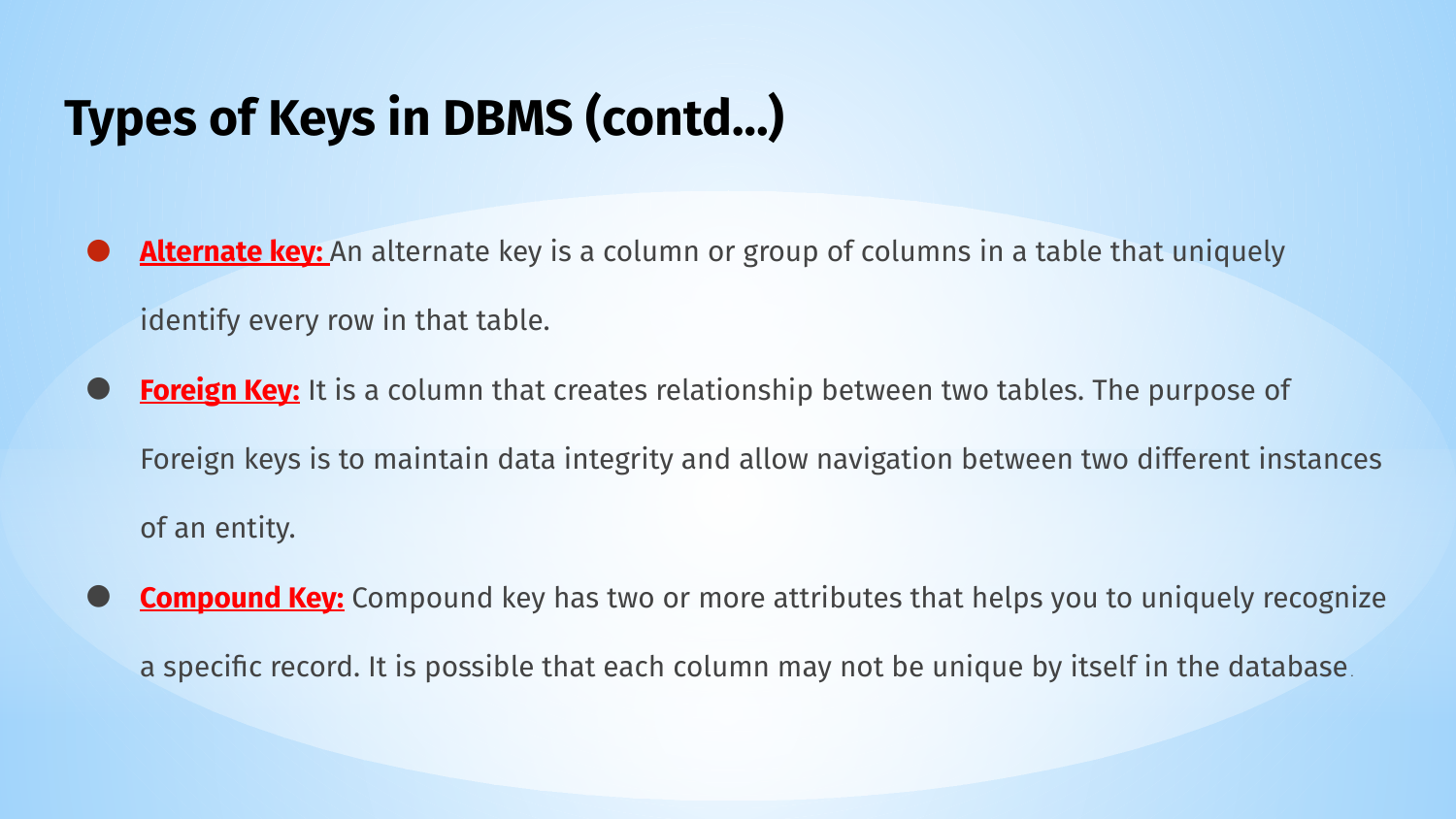

# Types of Keys in DBMS (contd…)
Alternate key: An alternate key is a column or group of columns in a table that uniquely identify every row in that table.
Foreign Key: It is a column that creates relationship between two tables. The purpose of Foreign keys is to maintain data integrity and allow navigation between two different instances of an entity.
Compound Key: Compound key has two or more attributes that helps you to uniquely recognize a specific record. It is possible that each column may not be unique by itself in the database.